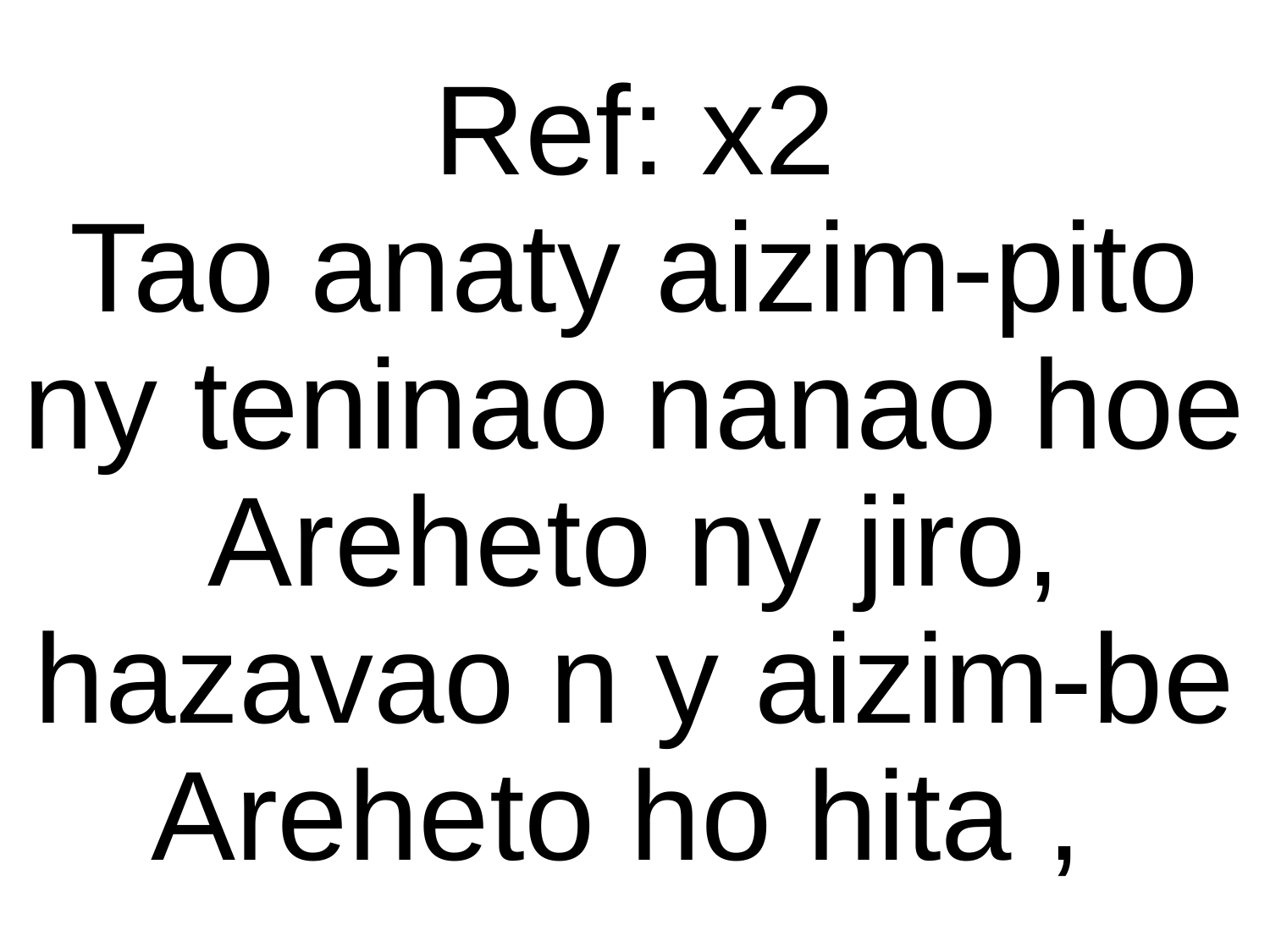

# Ref: x2 Tao anaty aizim-pito ny teninao nanao hoe Areheto ny jiro, hazavao n y aizim-be Areheto ho hita ,